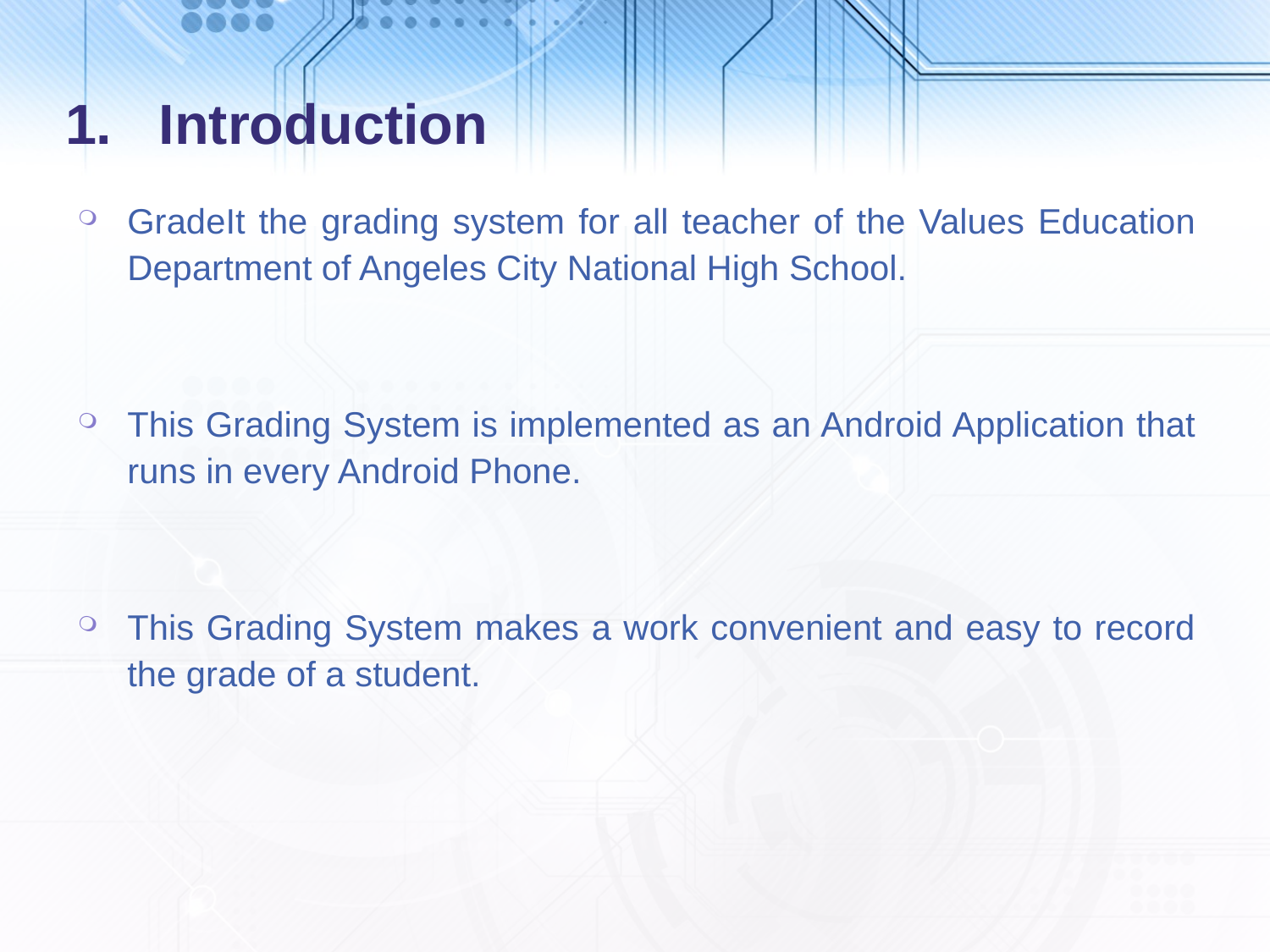

# 1.   Introduction
GradeIt the grading system for all teacher of the Values Education Department of Angeles City National High School.

This Grading System is implemented as an Android Application that runs in every Android Phone.

This Grading System makes a work convenient and easy to record the grade of a student.